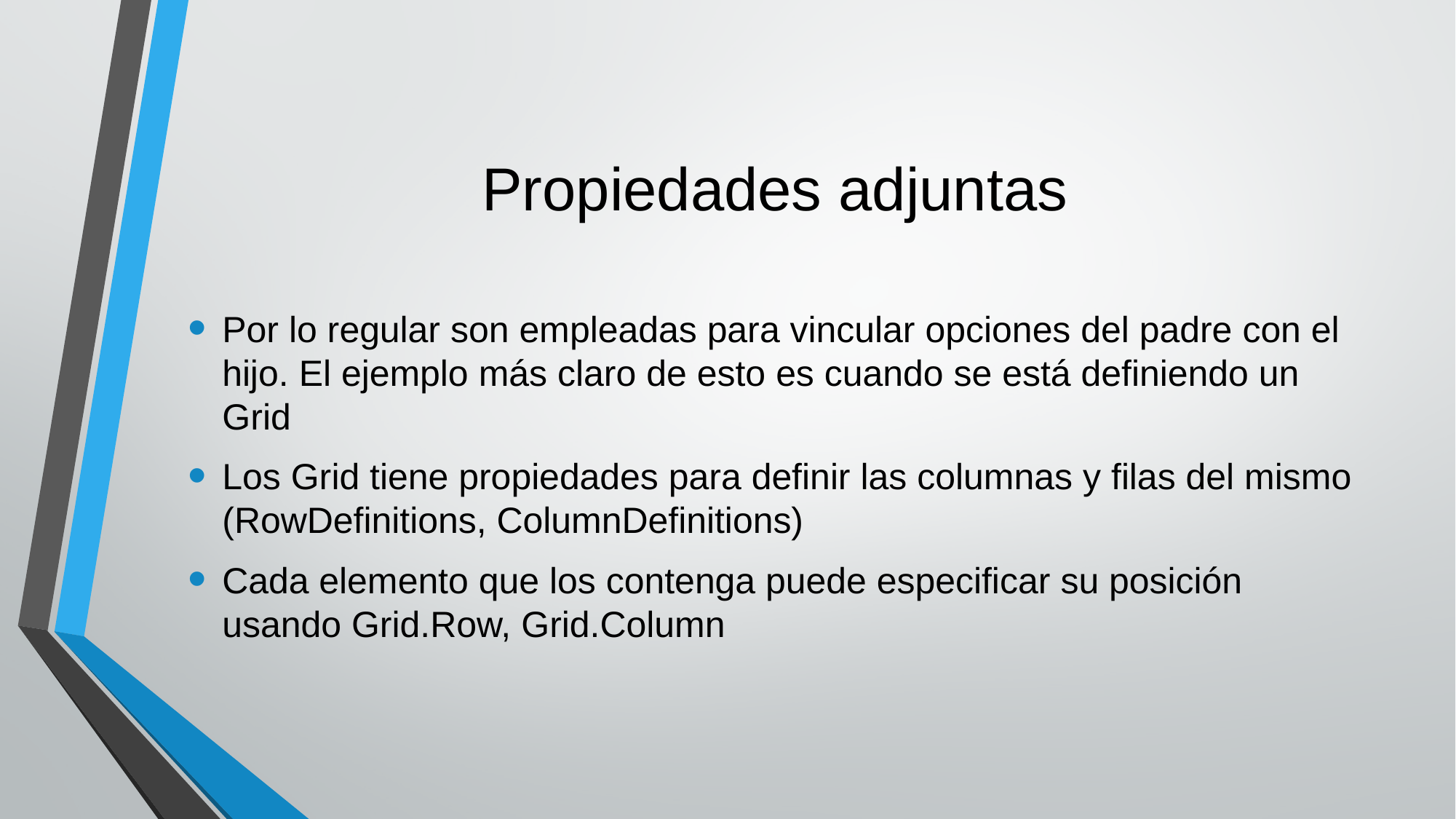

# Propiedades adjuntas
Por lo regular son empleadas para vincular opciones del padre con el hijo. El ejemplo más claro de esto es cuando se está definiendo un Grid
Los Grid tiene propiedades para definir las columnas y filas del mismo (RowDefinitions, ColumnDefinitions)
Cada elemento que los contenga puede especificar su posición usando Grid.Row, Grid.Column